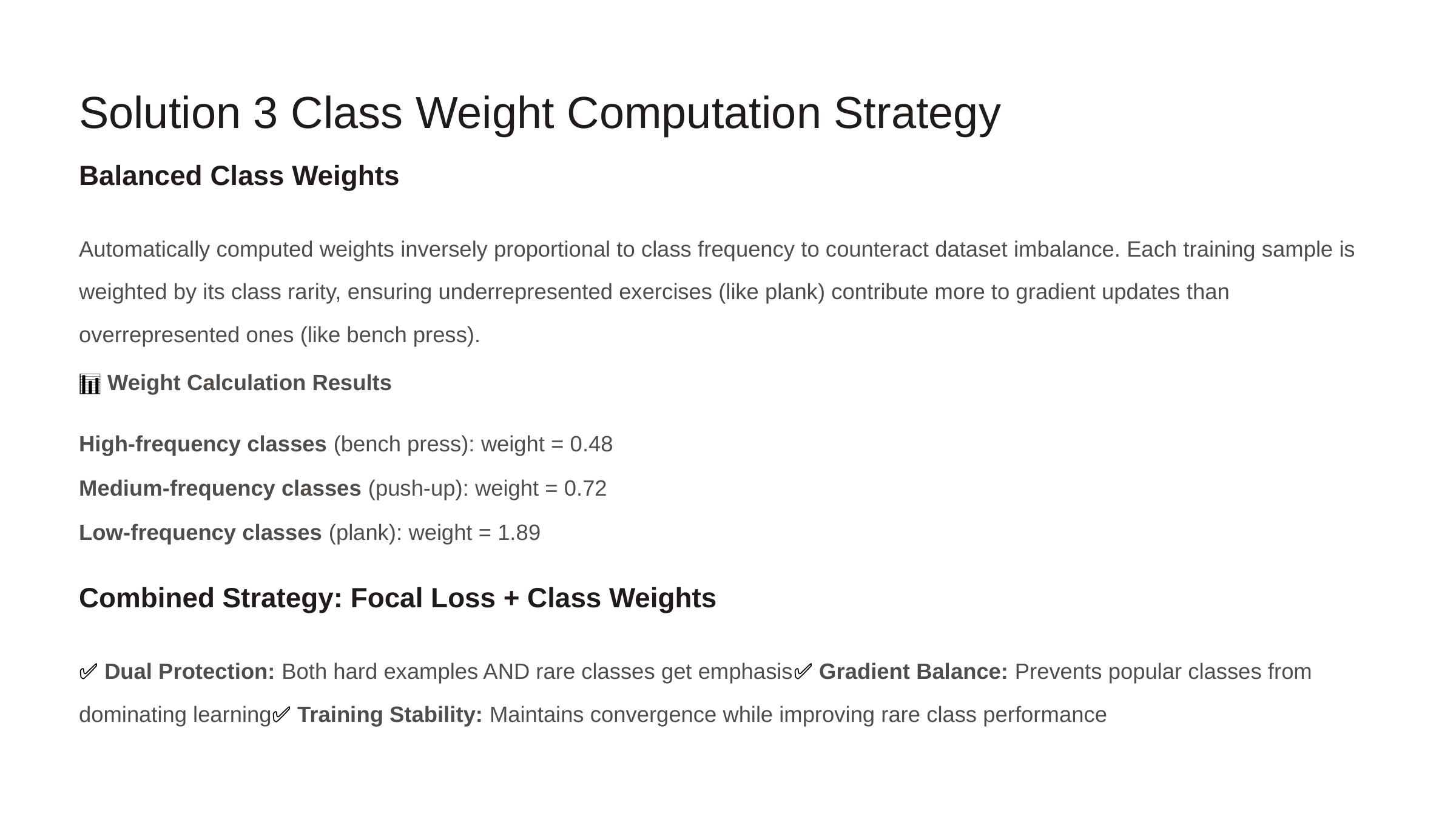

Solution 3 Class Weight Computation Strategy
Balanced Class Weights
Automatically computed weights inversely proportional to class frequency to counteract dataset imbalance. Each training sample is weighted by its class rarity, ensuring underrepresented exercises (like plank) contribute more to gradient updates than overrepresented ones (like bench press).
📊 Weight Calculation Results
High-frequency classes (bench press): weight = 0.48
Medium-frequency classes (push-up): weight = 0.72
Low-frequency classes (plank): weight = 1.89
Combined Strategy: Focal Loss + Class Weights
✅ Dual Protection: Both hard examples AND rare classes get emphasis✅ Gradient Balance: Prevents popular classes from dominating learning✅ Training Stability: Maintains convergence while improving rare class performance